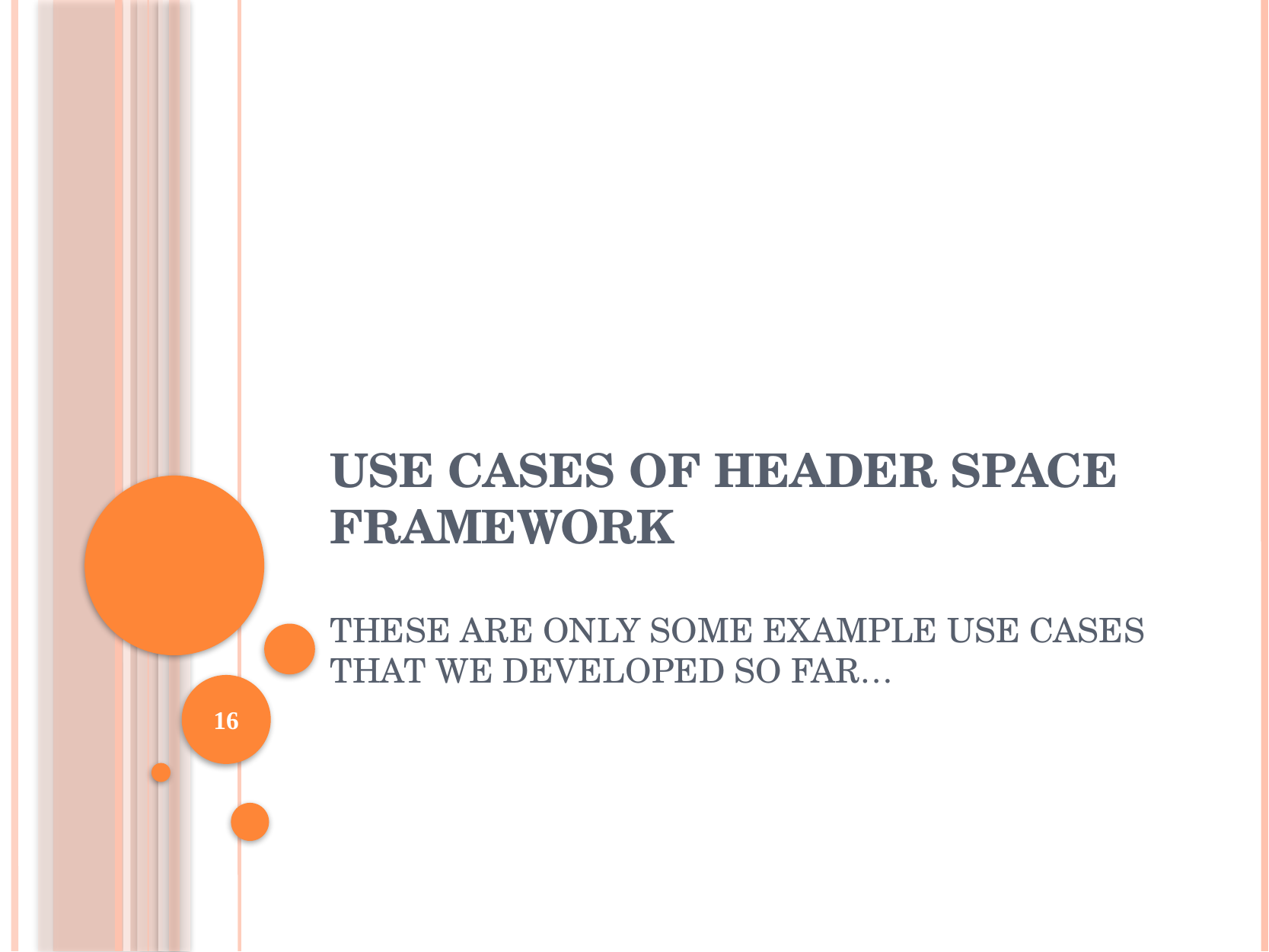

# Use Cases of Header Space Framework These are only some example use cases that we developed so far…
16